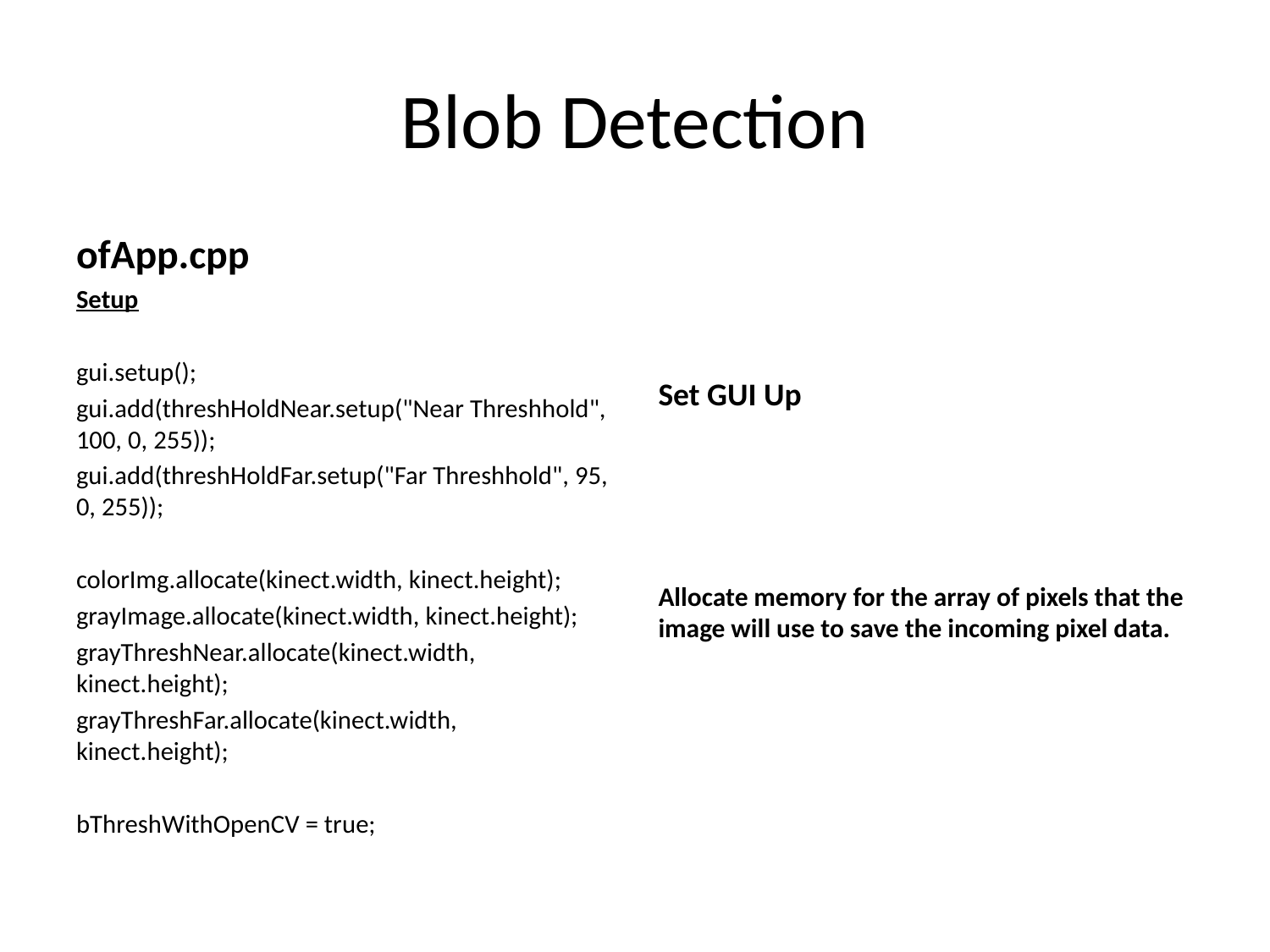

# Blob Detection
ofApp.cpp
Setup

gui.setup();
gui.add(threshHoldNear.setup("Near Threshhold", 100, 0, 255));
gui.add(threshHoldFar.setup("Far Threshhold", 95, 0, 255));

colorImg.allocate(kinect.width, kinect.height);
grayImage.allocate(kinect.width, kinect.height);
grayThreshNear.allocate(kinect.width, kinect.height);
grayThreshFar.allocate(kinect.width, kinect.height);

bThreshWithOpenCV = true;

Set GUI Up
Allocate memory for the array of pixels that the image will use to save the incoming pixel data.